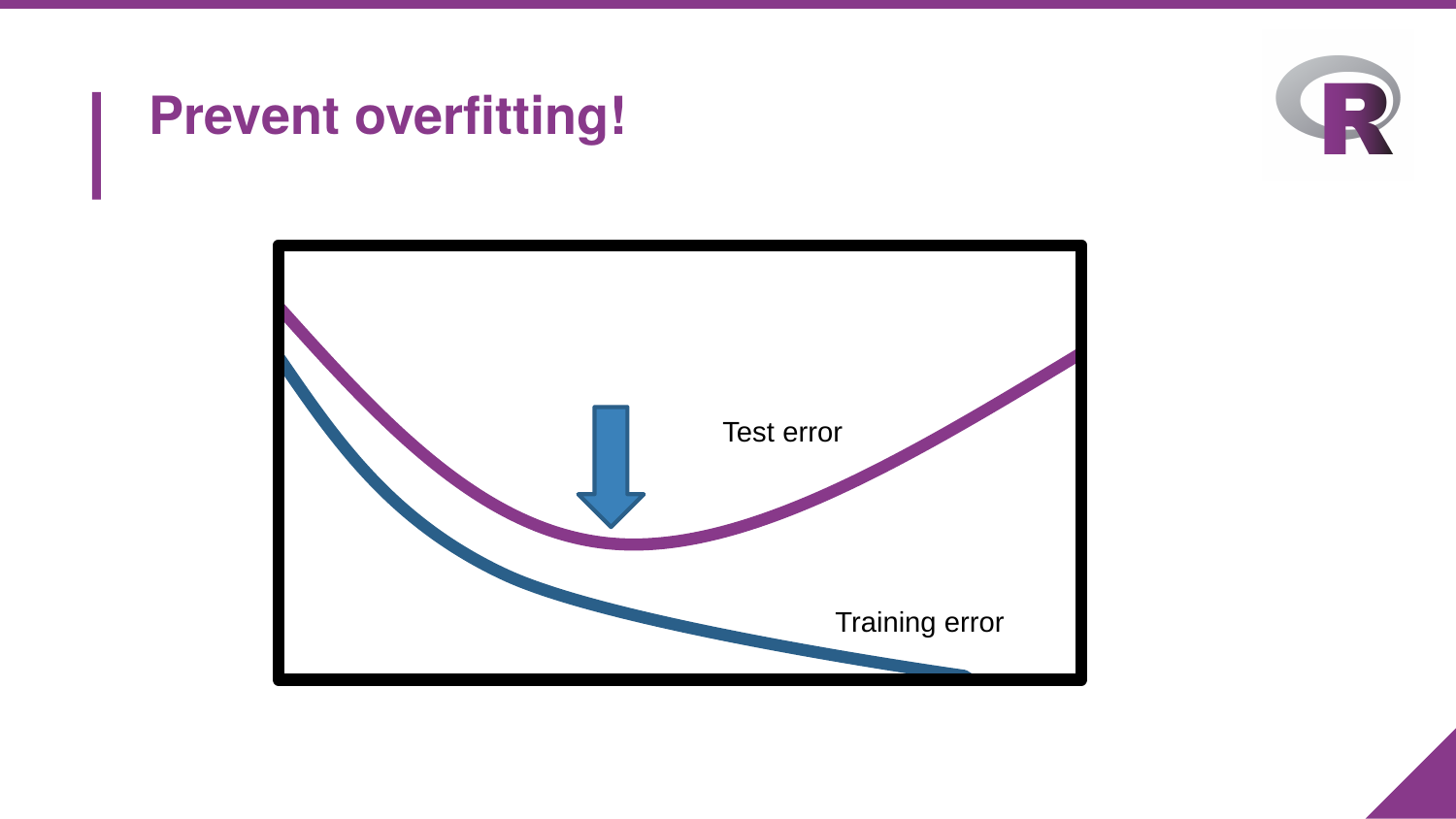

# Prevent overfitting!

Test error
Training error